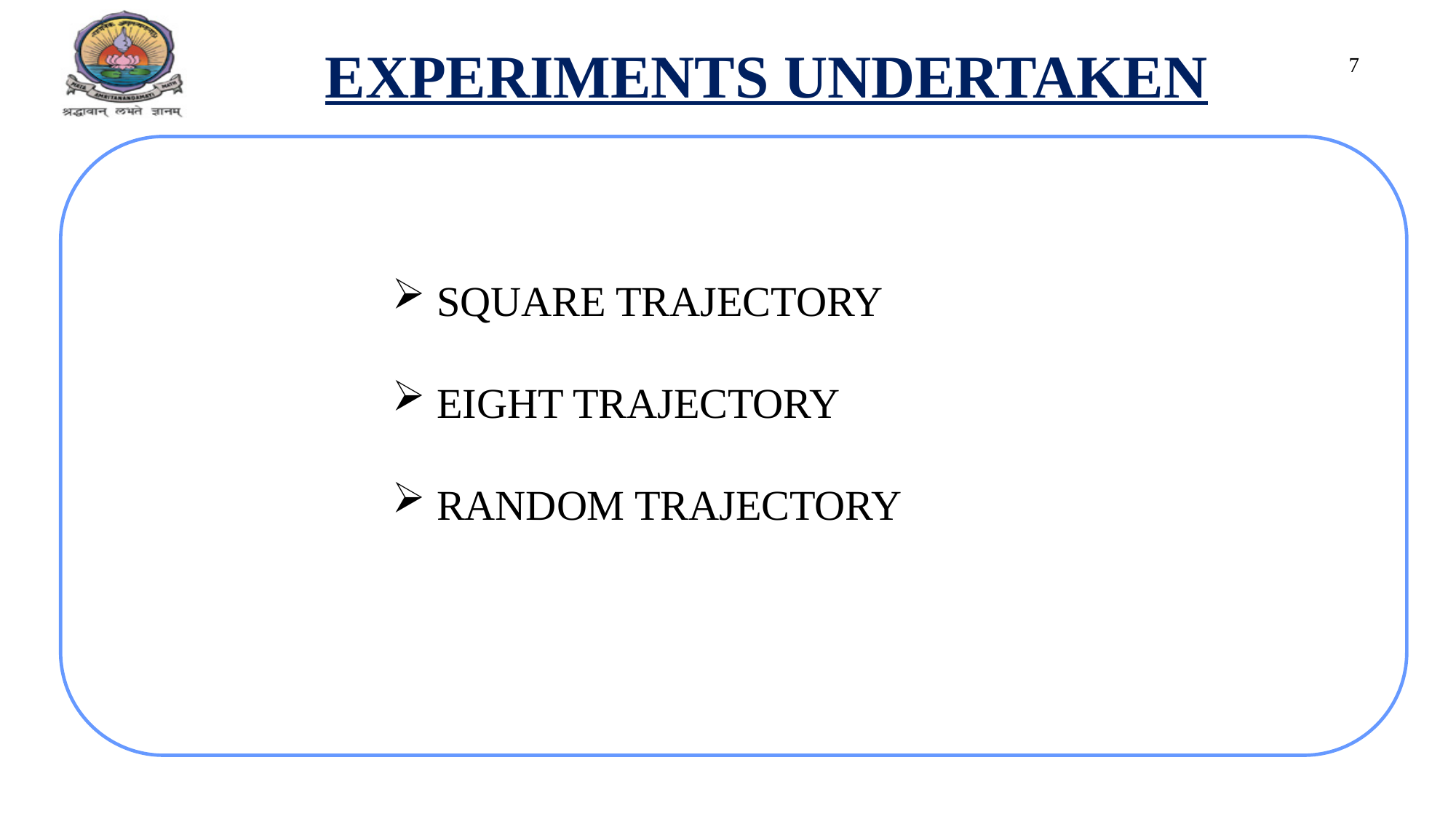

EXPERIMENTS UNDERTAKEN
7
 SQUARE TRAJECTORY

 EIGHT TRAJECTORY

 RANDOM TRAJECTORY